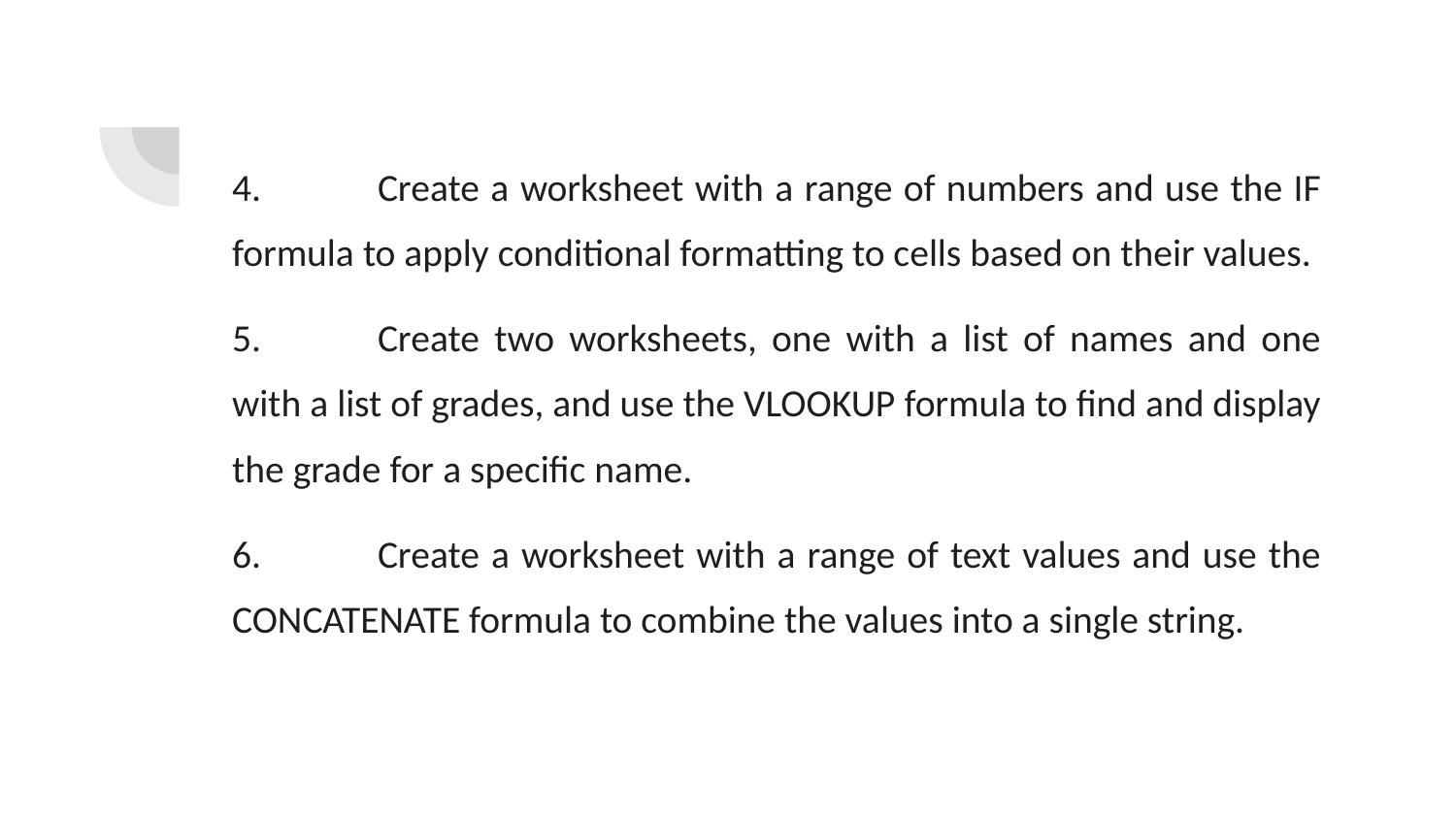

4.	Create a worksheet with a range of numbers and use the IF formula to apply conditional formatting to cells based on their values.
5.	Create two worksheets, one with a list of names and one with a list of grades, and use the VLOOKUP formula to find and display the grade for a specific name.
6.	Create a worksheet with a range of text values and use the CONCATENATE formula to combine the values into a single string.